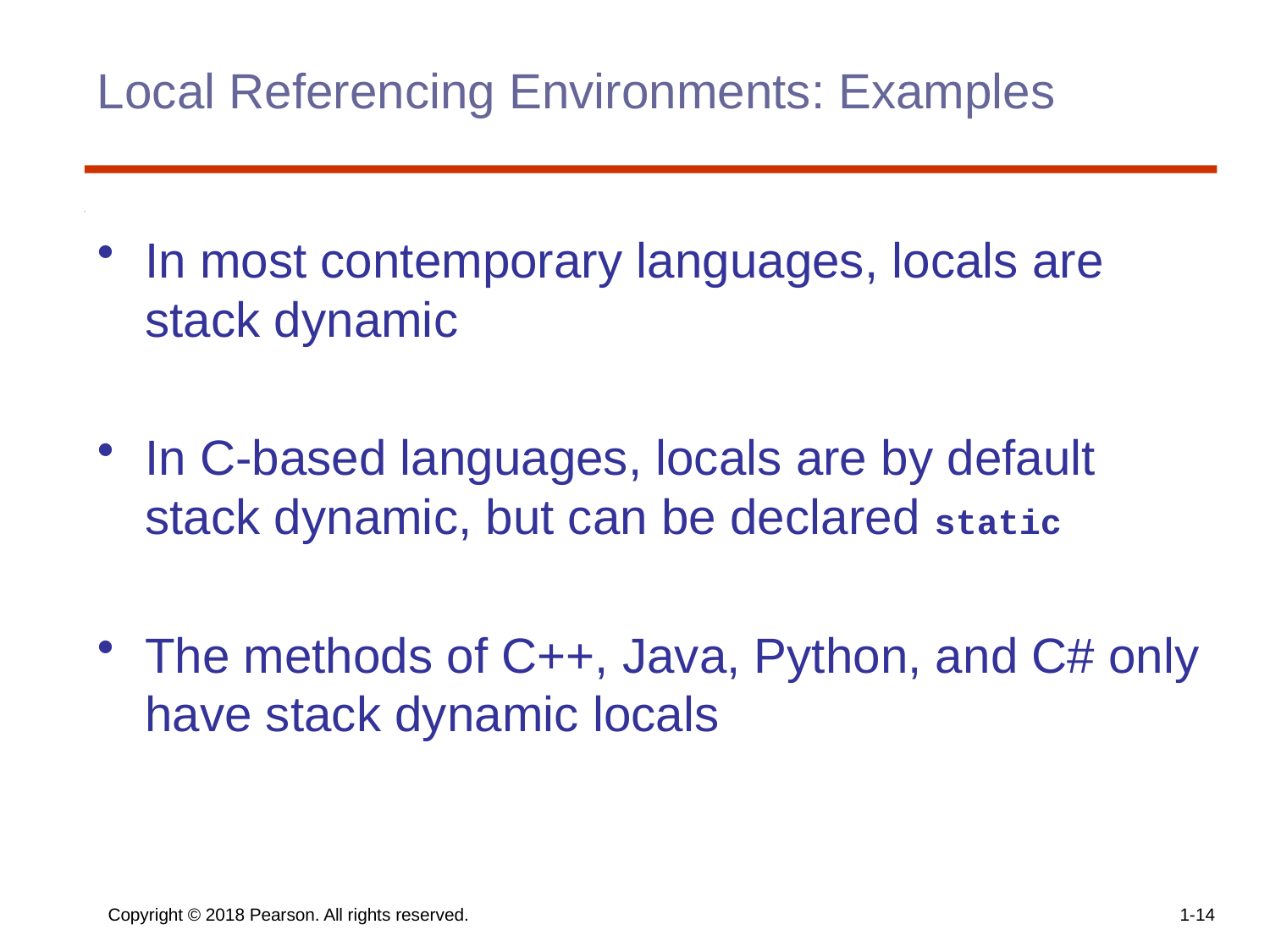

# Local Referencing Environments: Examples
In most contemporary languages, locals are stack dynamic

In C-based languages, locals are by default stack dynamic, but can be declared static

The methods of C++, Java, Python, and C# only have stack dynamic locals
Copyright © 2018 Pearson. All rights reserved.
1-14